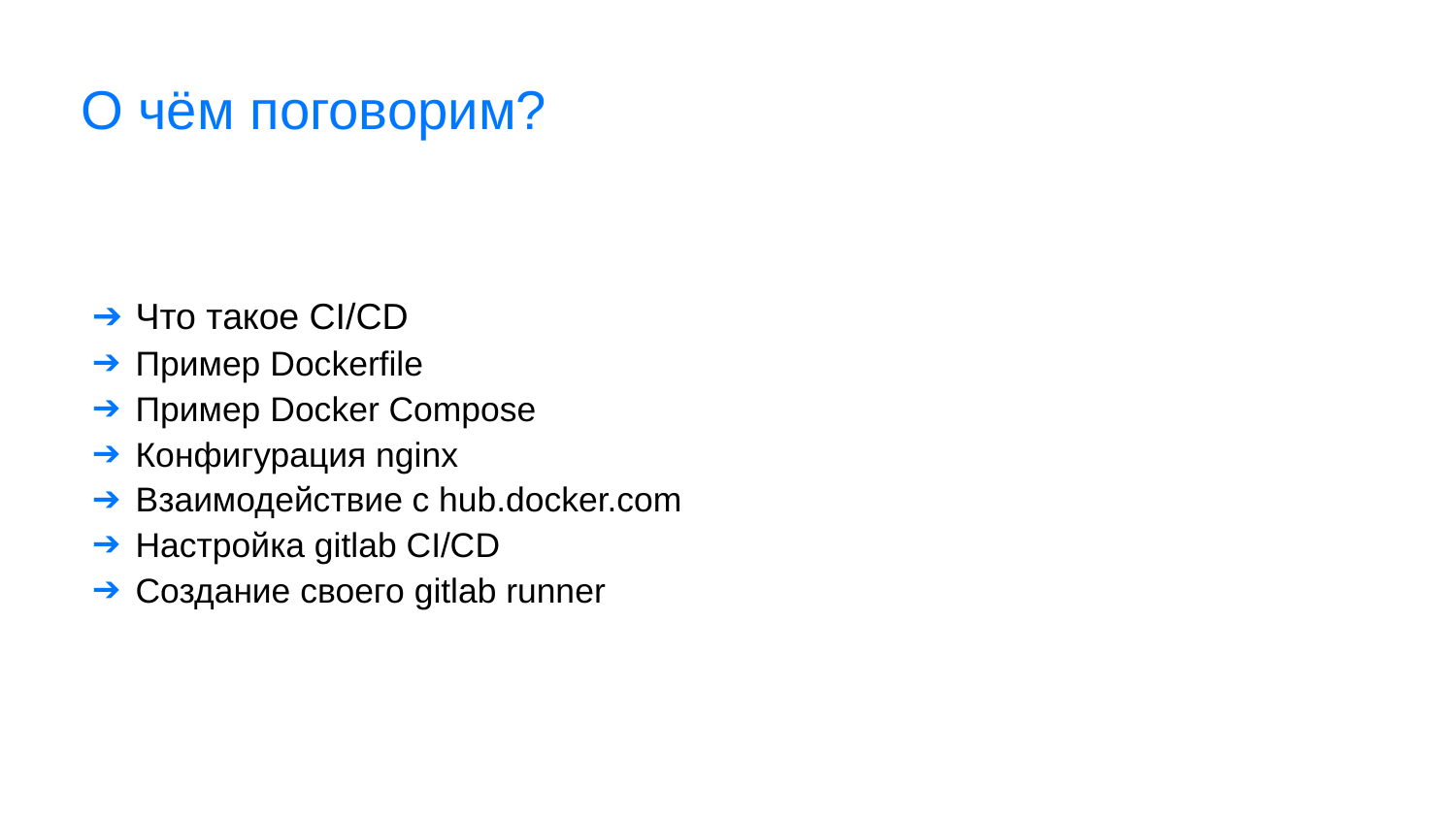

# О чём поговорим?

Что такое CI/CD
Пример Dockerfile
Пример Docker Compose
Конфигурация nginx
Взаимодействие с hub.docker.com
Настройка gitlab CI/CD
Создание своего gitlab runner